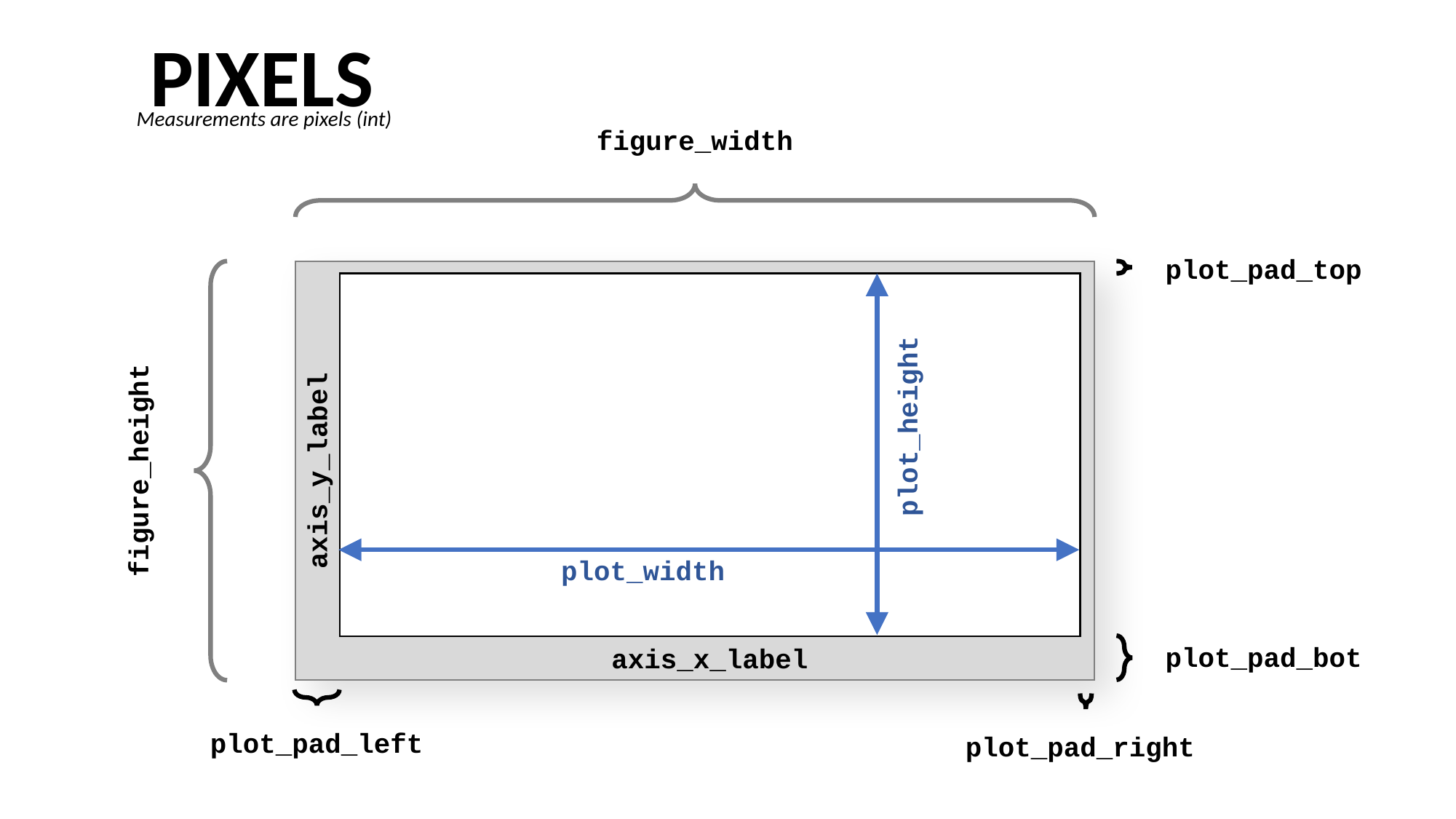

PIXELS
Measurements are pixels (int)
figure_width
plot_pad_top

plot_height
axis_y_label
figure_height
plot_width
plot_pad_bot

axis_x_label

plot_pad_left
plot_pad_right